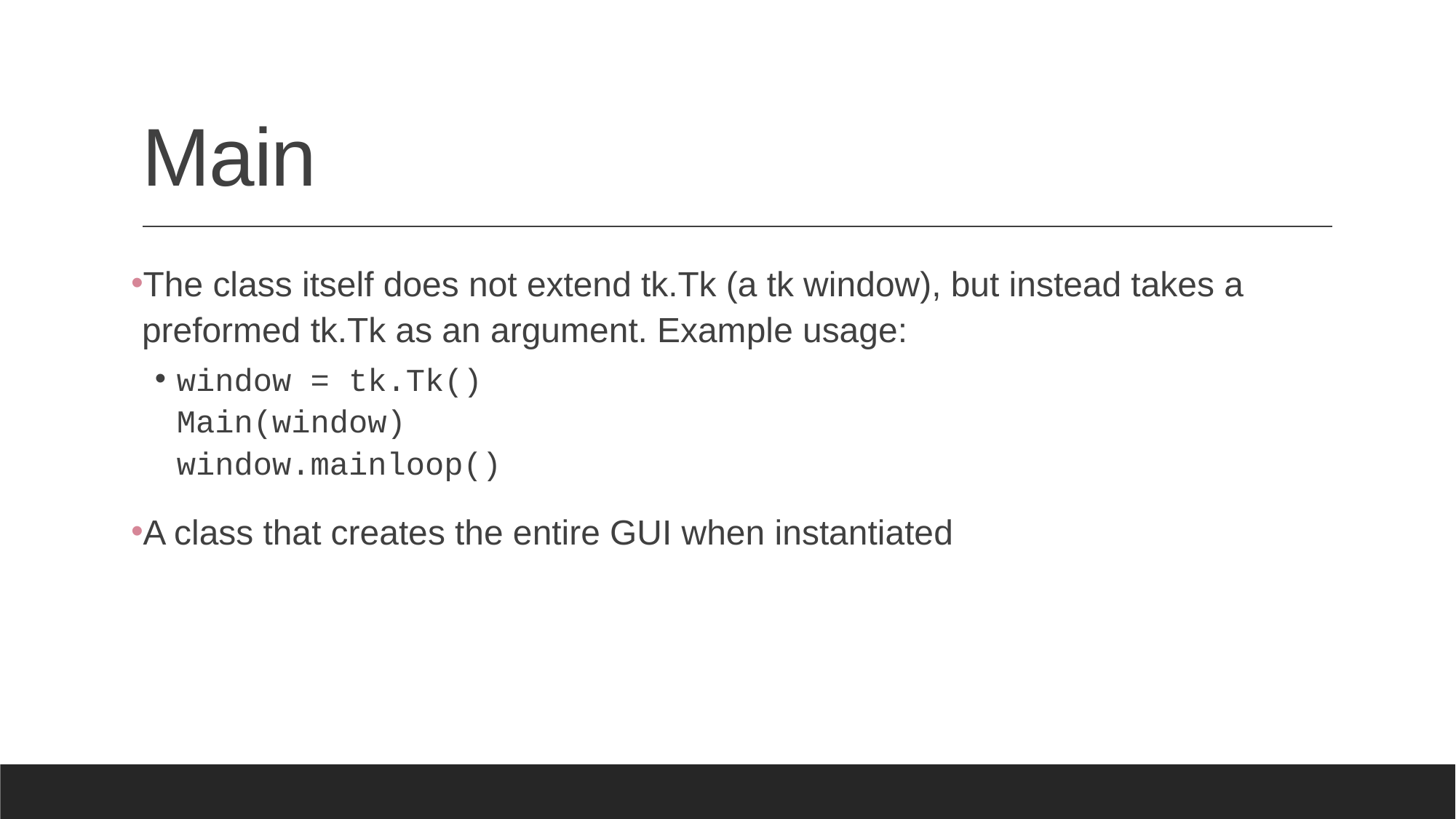

# Main
The class itself does not extend tk.Tk (a tk window), but instead takes a preformed tk.Tk as an argument. Example usage:
window = tk.Tk()
Main(window)
window.mainloop()
A class that creates the entire GUI when instantiated